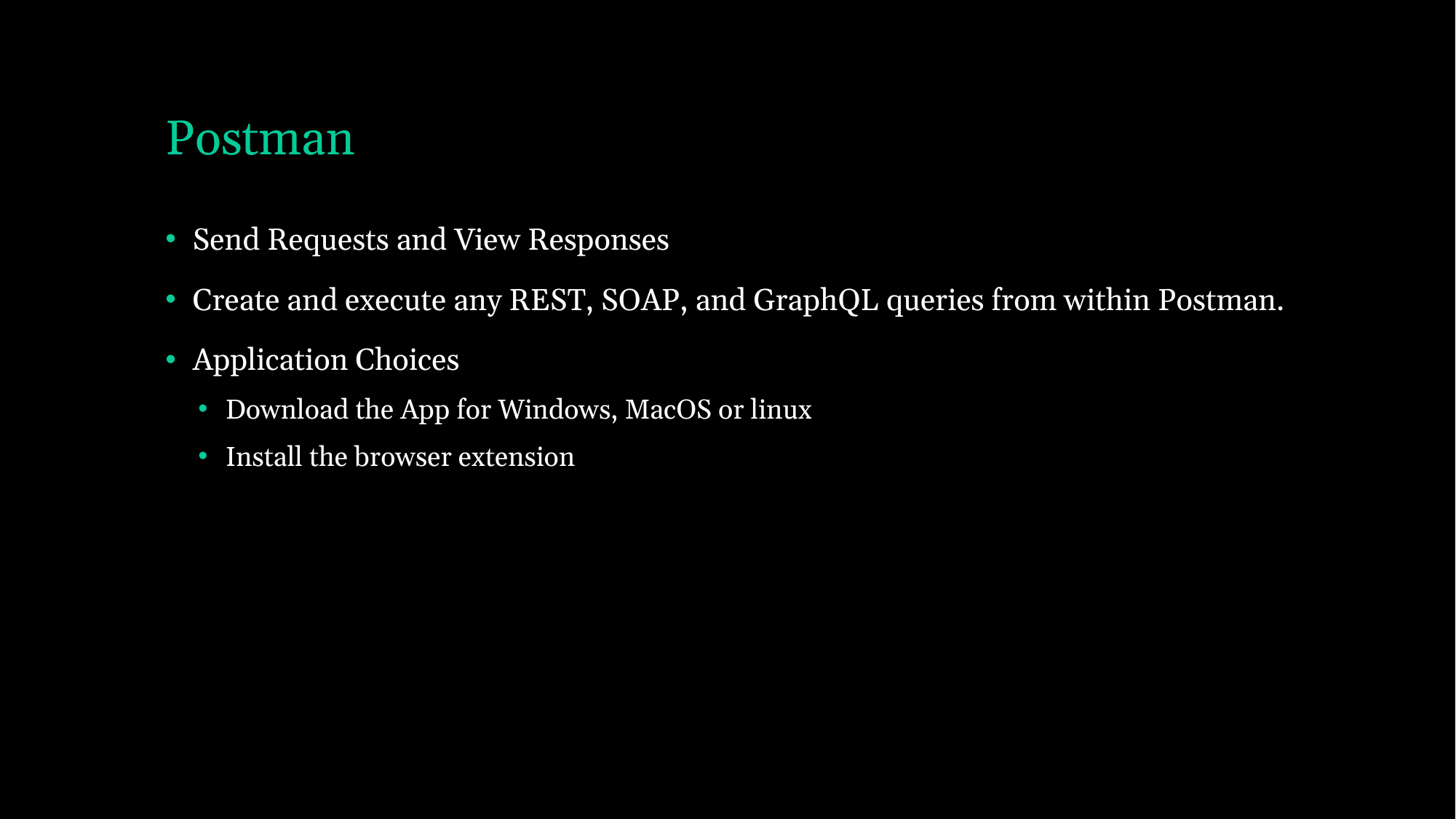

# Postman
Send Requests and View Responses
Create and execute any REST, SOAP, and GraphQL queries from within Postman.
Application Choices
Download the App for Windows, MacOS or linux
Install the browser extension